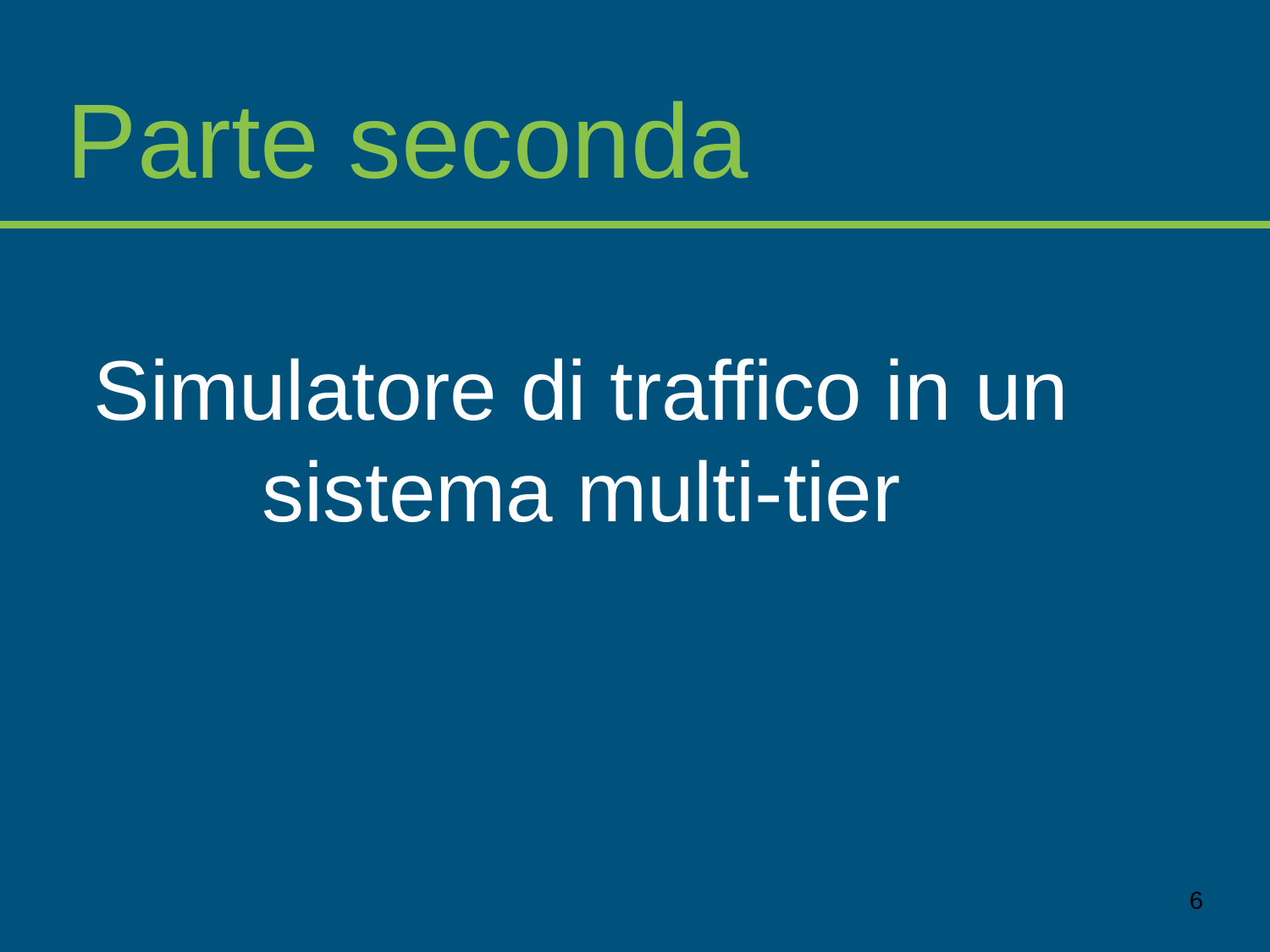

# Parte seconda

Simulatore di traffico in un sistema multi-tier
6